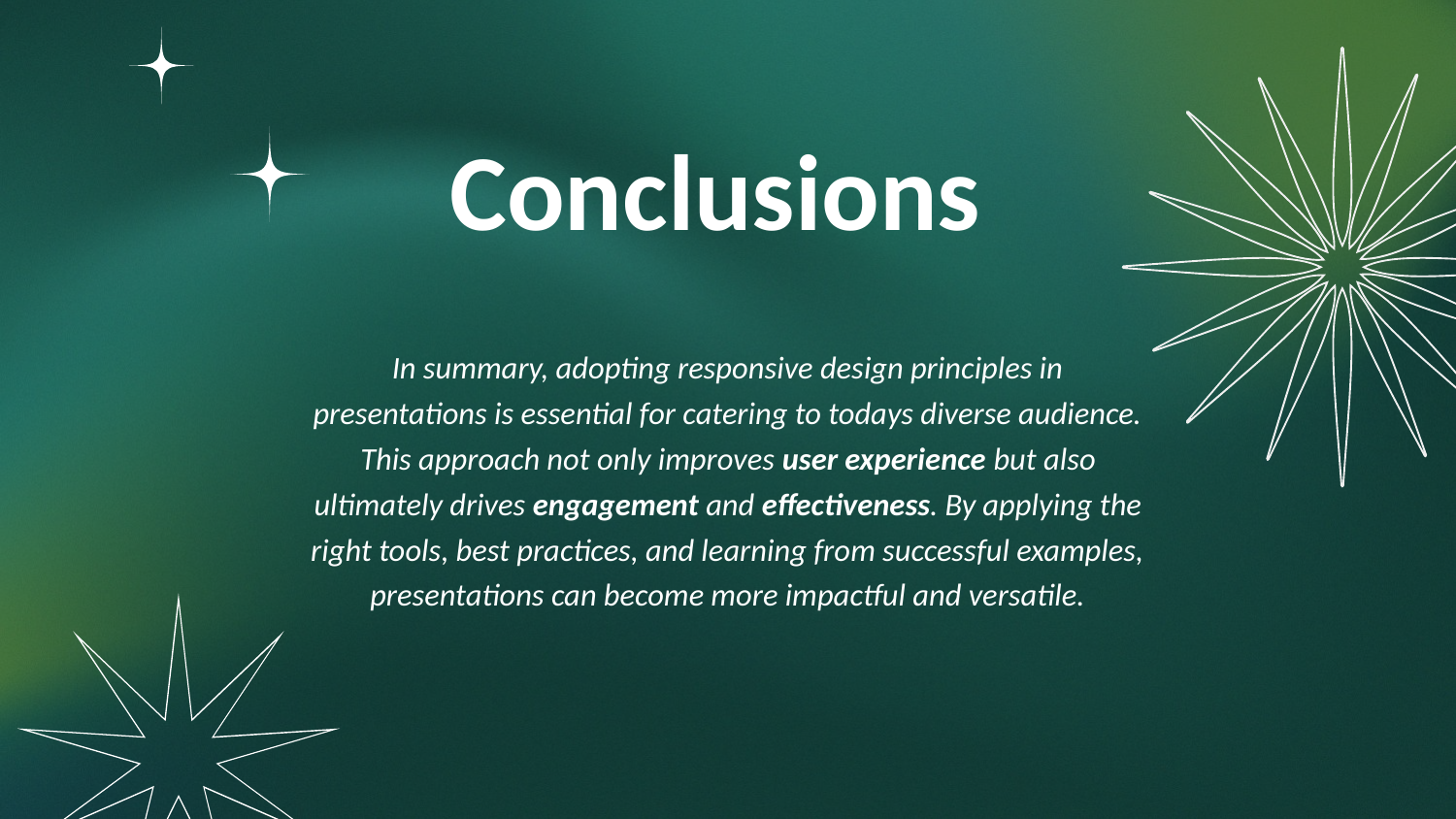

# Conclusions

In summary, adopting responsive design principles in presentations is essential for catering to todays diverse audience. This approach not only improves user experience but also ultimately drives engagement and effectiveness. By applying the right tools, best practices, and learning from successful examples, presentations can become more impactful and versatile.